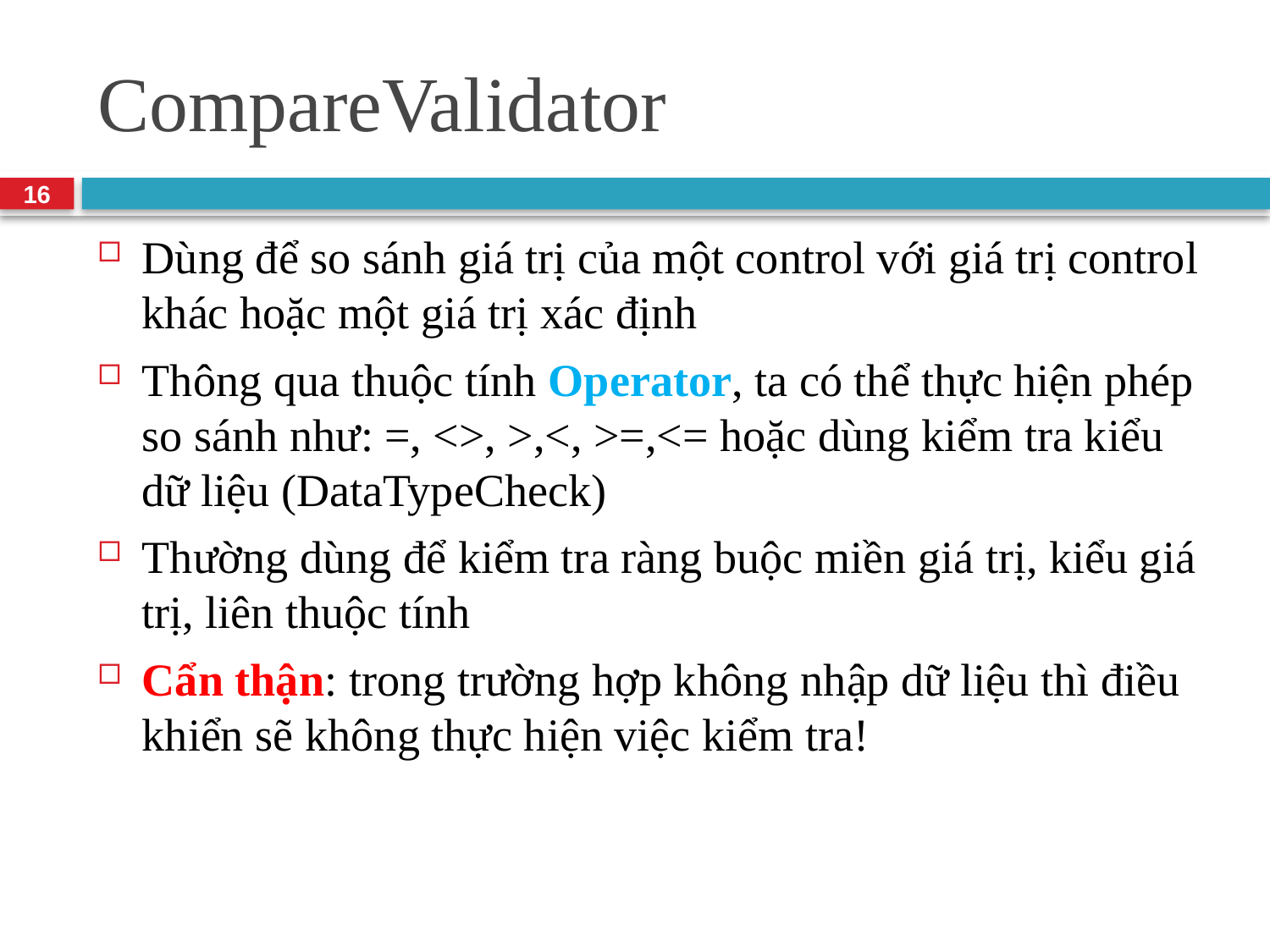

# CompareValidator
16
Dùng để so sánh giá trị của một control với giá trị control khác hoặc một giá trị xác định
Thông qua thuộc tính Operator, ta có thể thực hiện phép so sánh như: =, <>, >,<, >=,<= hoặc dùng kiểm tra kiểu dữ liệu (DataTypeCheck)
Thường dùng để kiểm tra ràng buộc miền giá trị, kiểu giá trị, liên thuộc tính
Cẩn thận: trong trường hợp không nhập dữ liệu thì điều khiển sẽ không thực hiện việc kiểm tra!